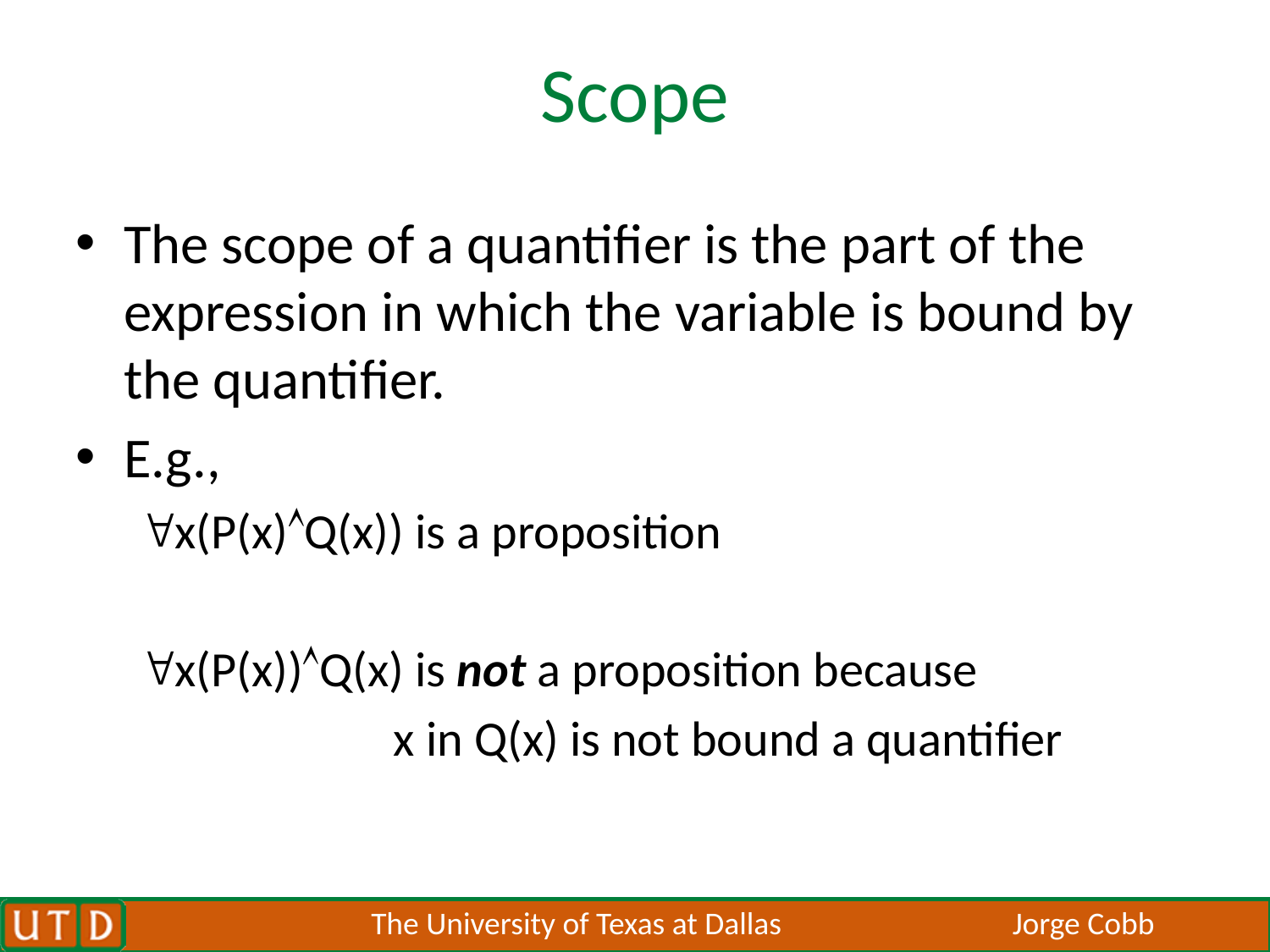

# Scope
The scope of a quantifier is the part of the expression in which the variable is bound by the quantifier.
E.g.,
∀x(P(x)∧Q(x)) is a proposition

∀x(P(x))∧Q(x) is not a proposition because
		x in Q(x) is not bound a quantifier